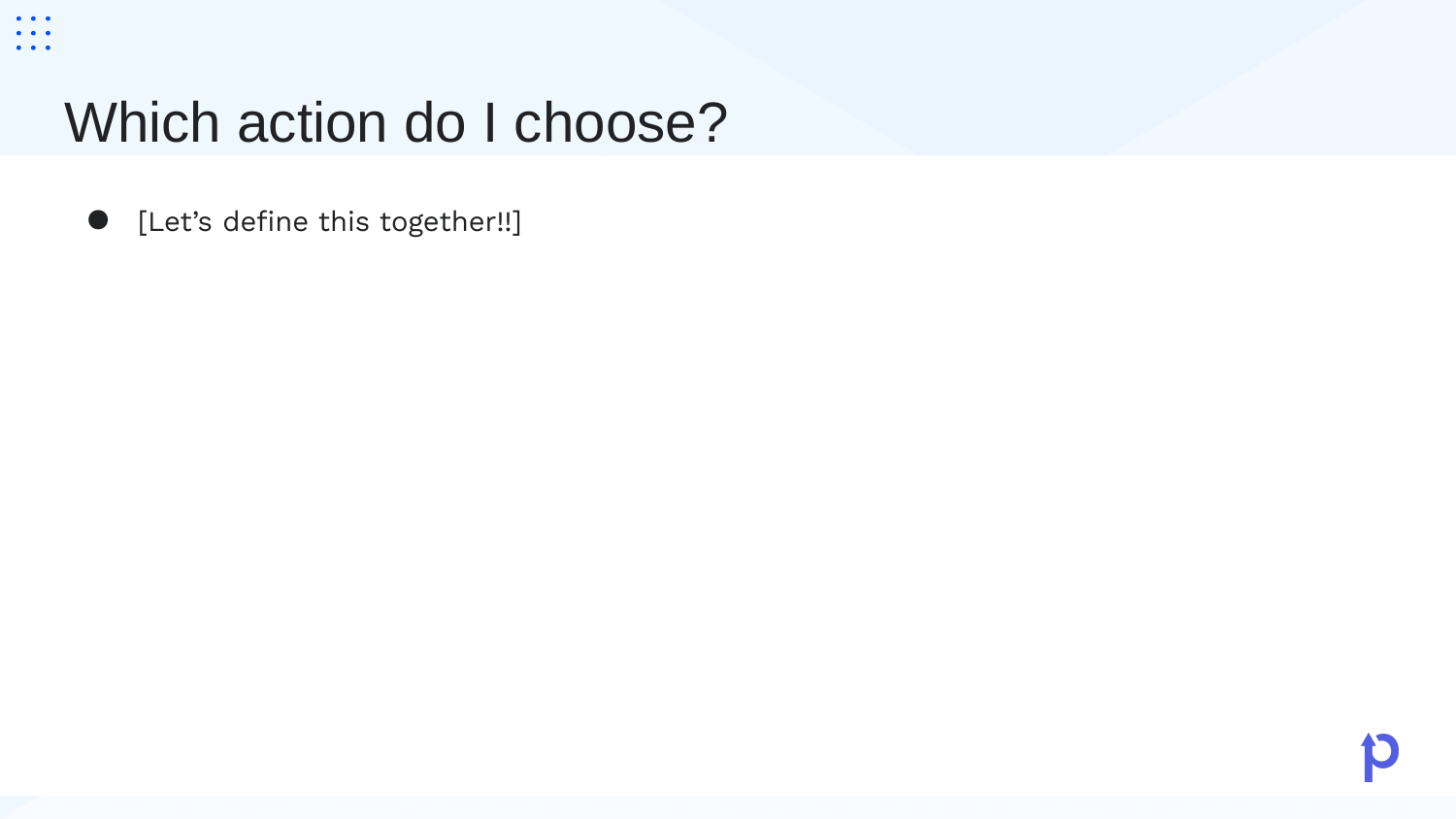

# Which action do I choose?
[Let’s define this together!!]